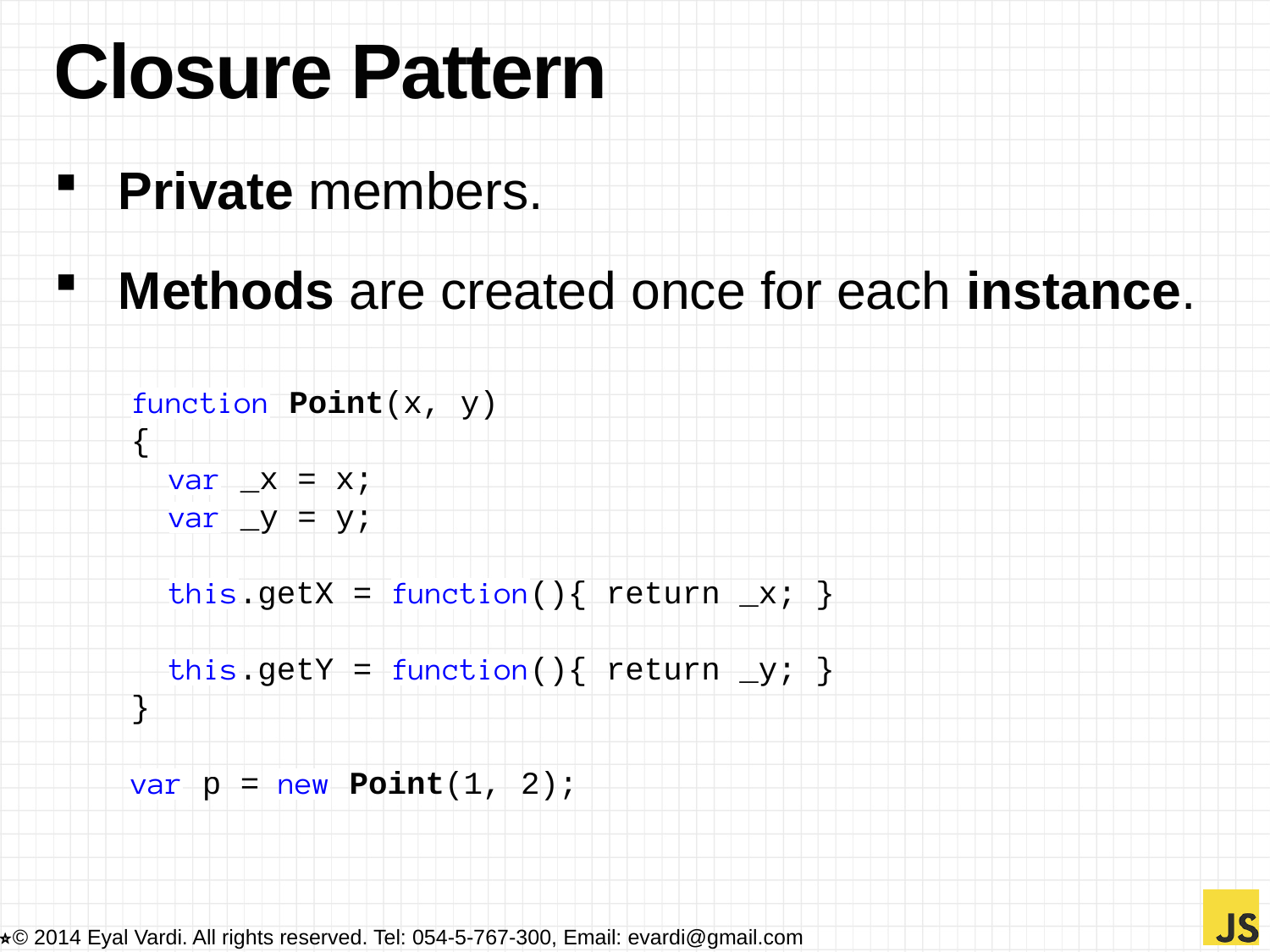

# Closure Pattern
Private members.

Methods are created once for each instance.
function Point(x, y)
{
  var _x = x;
  var _y = y;

  this.getX = function(){ return _x; }

  this.getY = function(){ return _y; }
}

var p = new Point(1, 2);